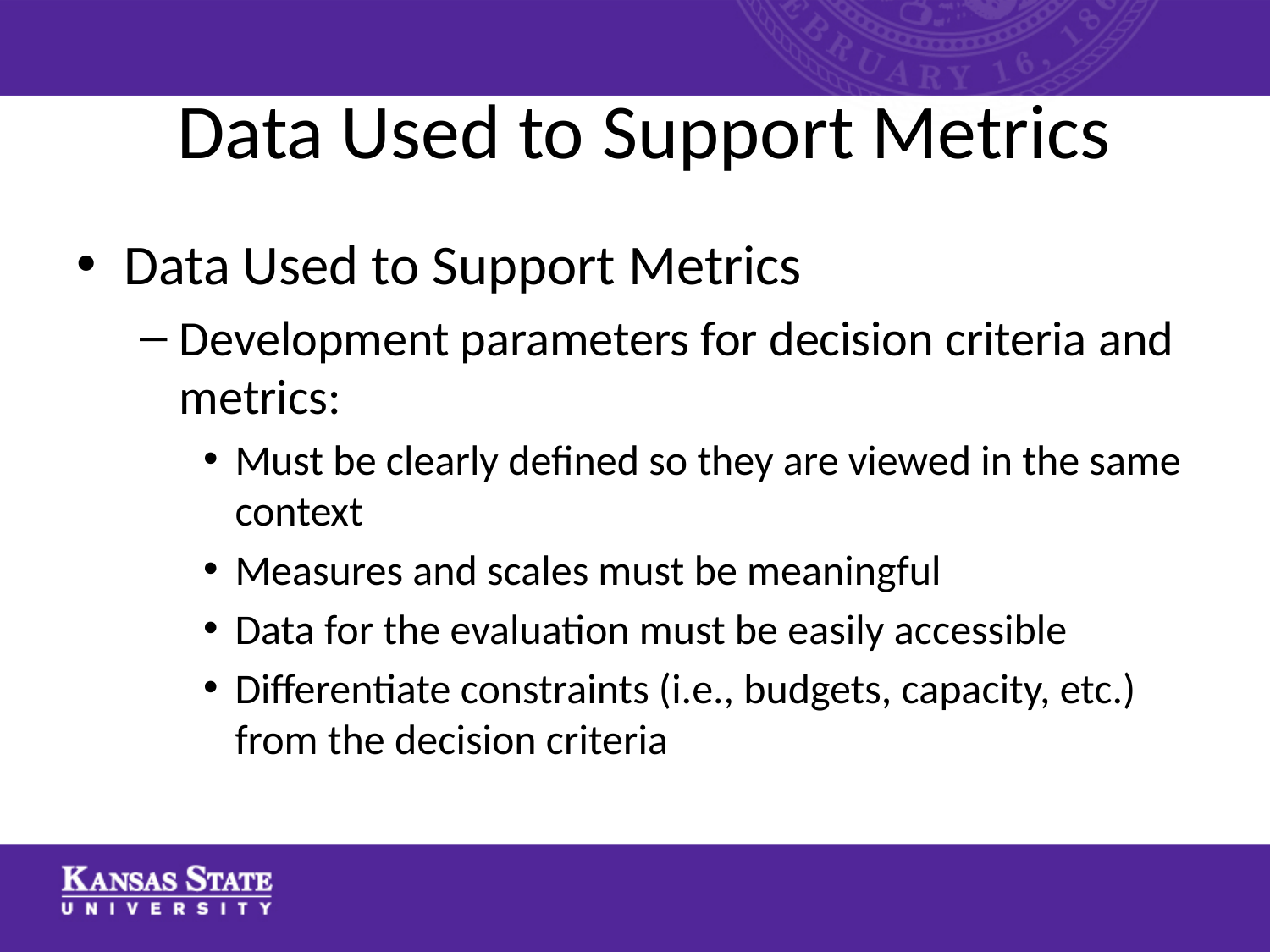

# Data Used to Support Metrics
Data Used to Support Metrics
Development parameters for decision criteria and metrics:
Must be clearly defined so they are viewed in the same context
Measures and scales must be meaningful
Data for the evaluation must be easily accessible
Differentiate constraints (i.e., budgets, capacity, etc.) from the decision criteria